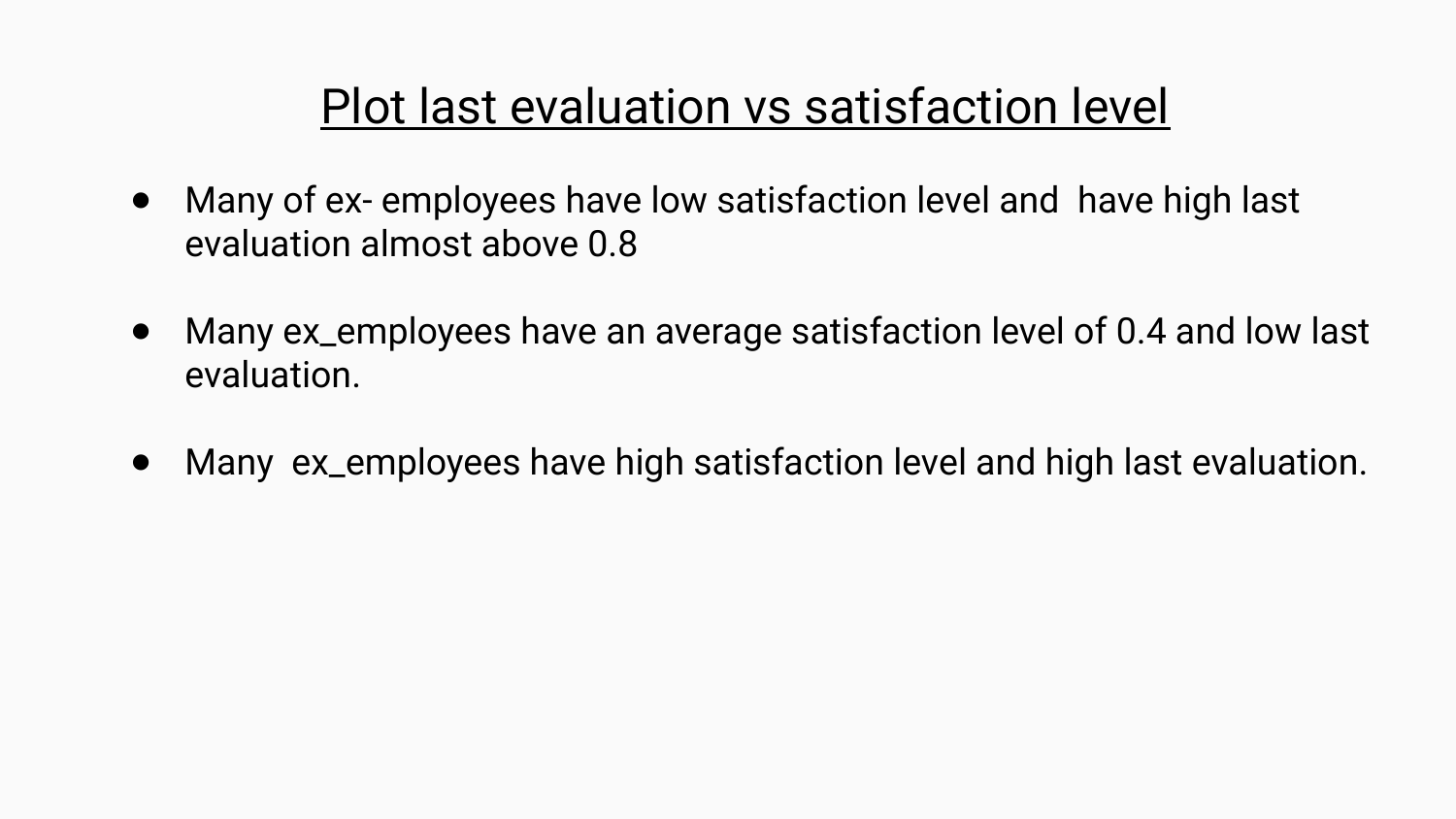

Plot last evaluation vs satisfaction level

Many of ex- employees have low satisfaction level and  have high last evaluation almost above 0.8

Many ex_employees have an average satisfaction level of 0.4 and low last evaluation.

Many  ex_employees have high satisfaction level and high last evaluation.